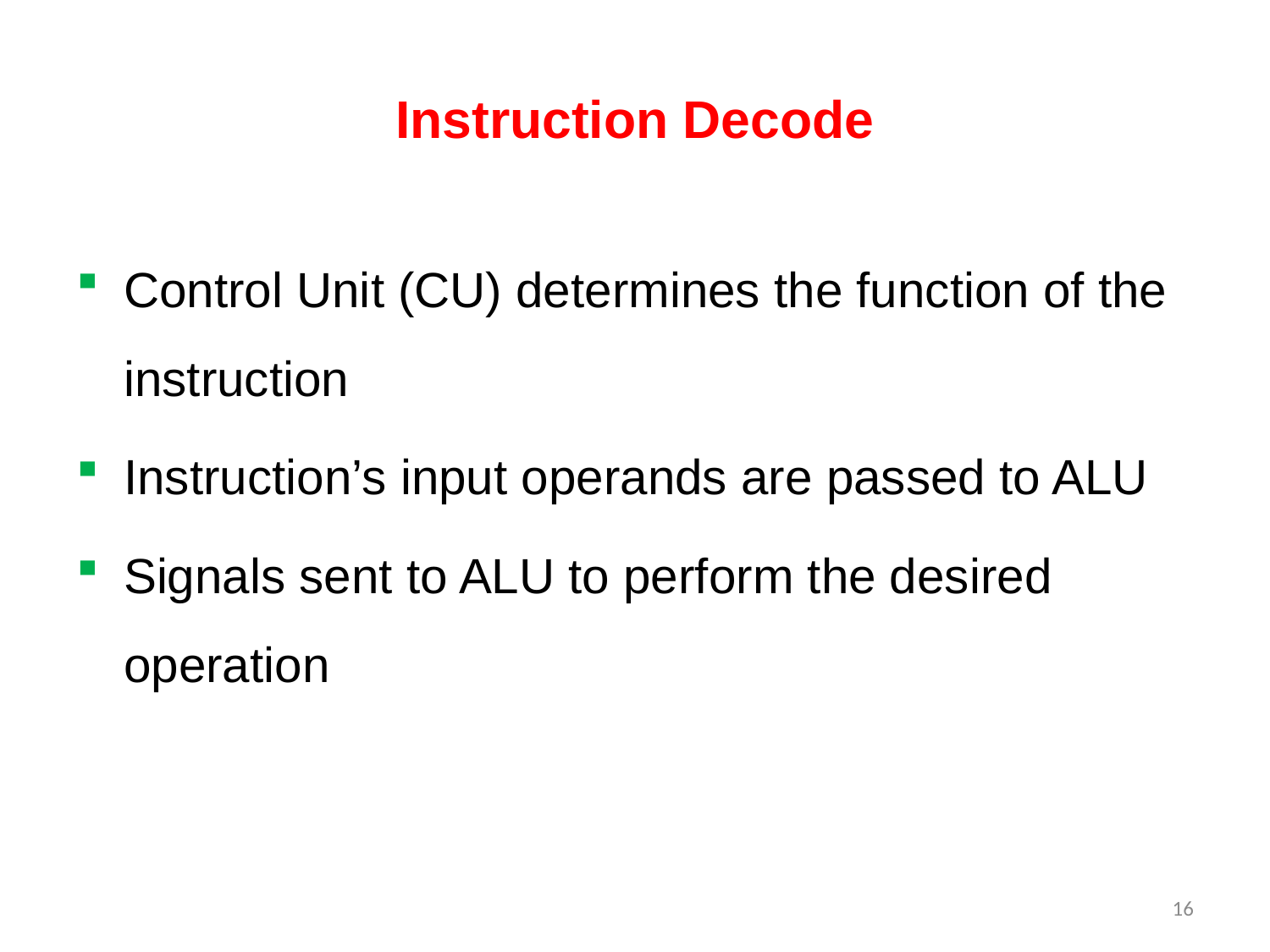

# Instruction Decode
Control Unit (CU) determines the function of the instruction
Instruction’s input operands are passed to ALU
Signals sent to ALU to perform the desired operation
16